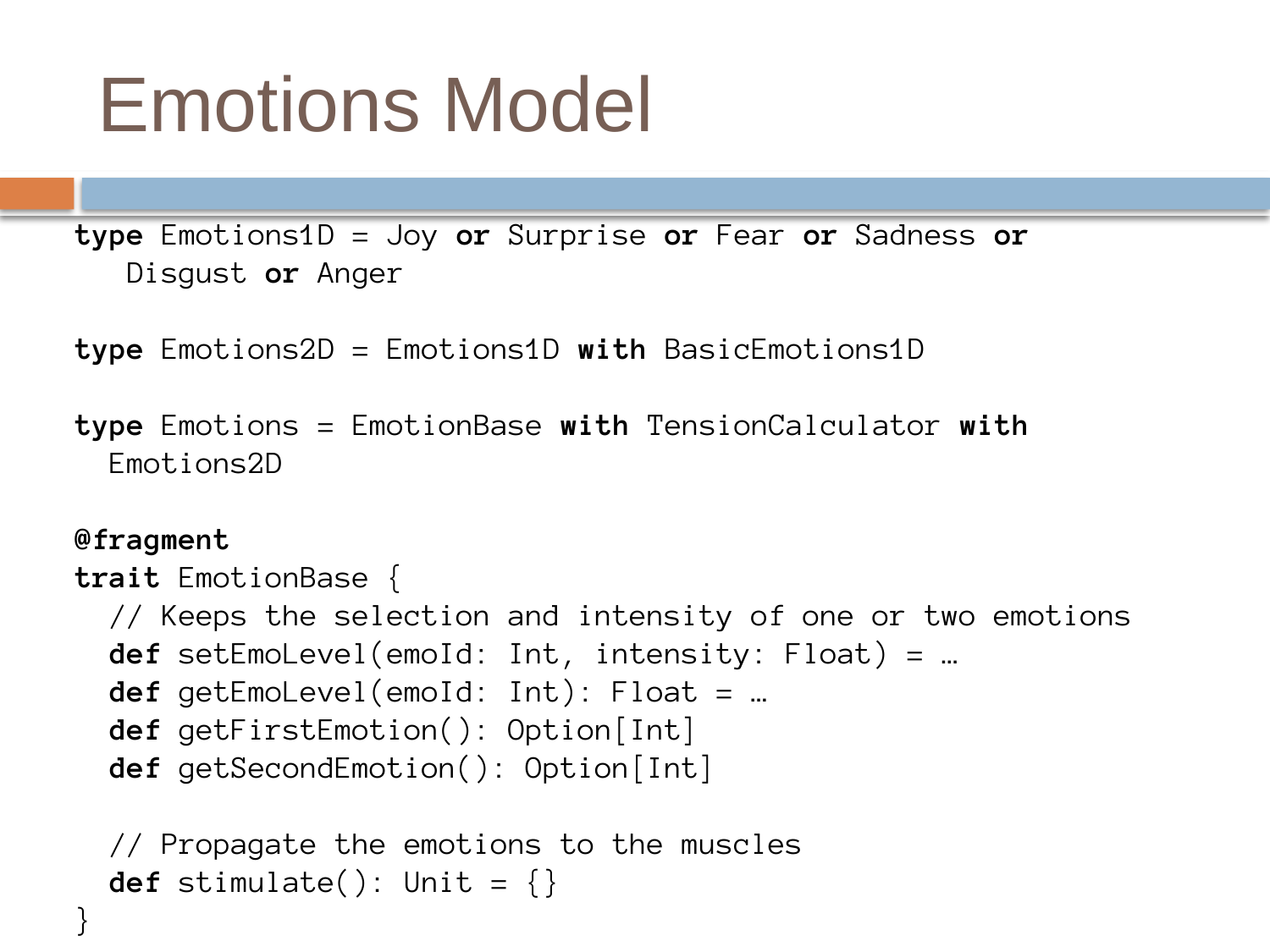

# Emotions Model
type Emotions1D = Joy or Surprise or Fear or Sadness or
   Disgust or Anger

type Emotions2D = Emotions1D with BasicEmotions1D

type Emotions = EmotionBase with TensionCalculator with
  Emotions2D

@fragment
trait EmotionBase {
  // Keeps the selection and intensity of one or two emotions
  def setEmoLevel(emoId: Int, intensity: Float) = …
  def getEmoLevel(emoId: Int): Float = …
  def getFirstEmotion(): Option[Int]
  def getSecondEmotion(): Option[Int]
  // Propagate the emotions to the muscles
  def stimulate(): Unit = {}
}